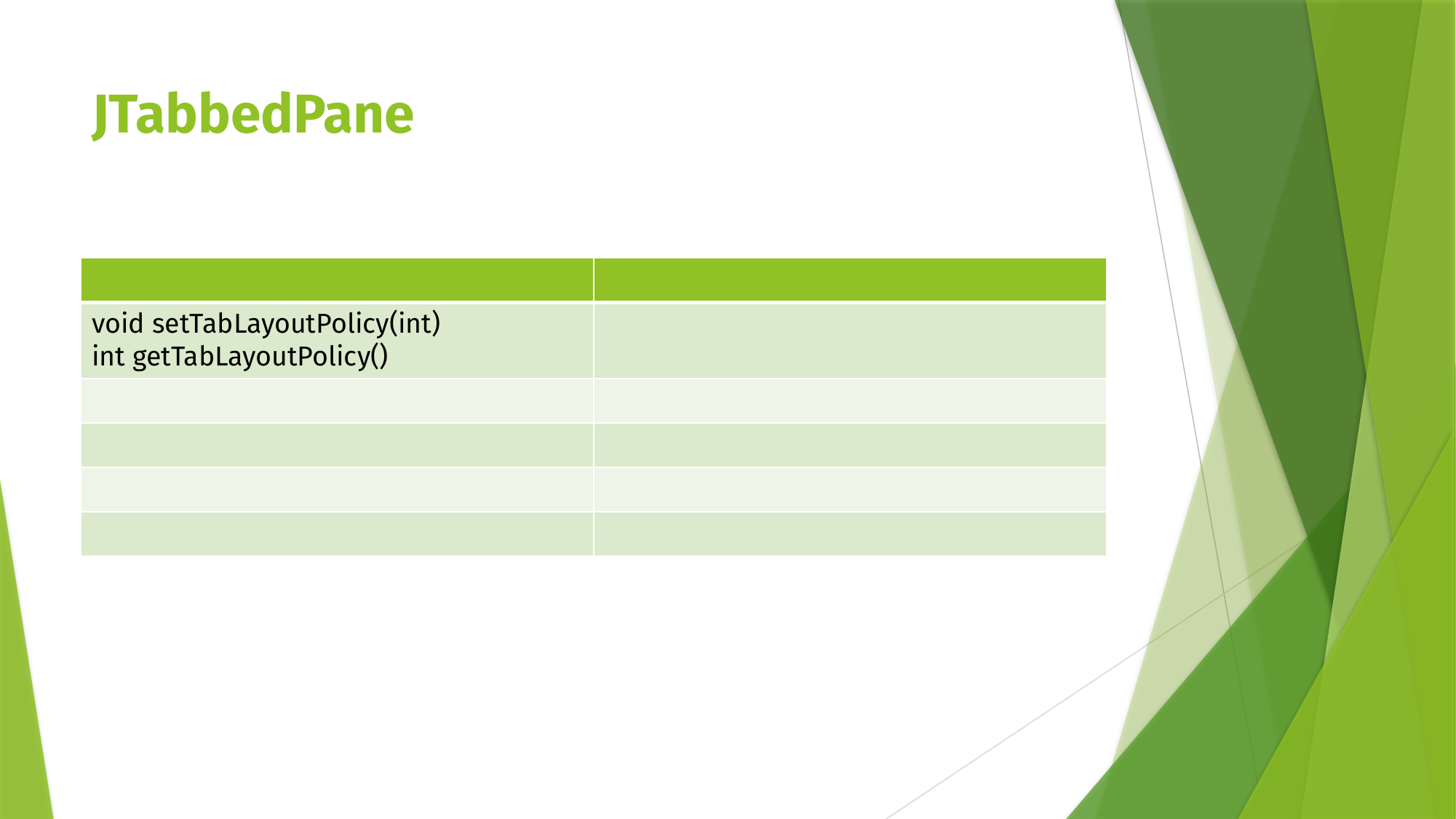

# JTabbedPane
|  |  |
| --- | --- |
| void setTabLayoutPolicy(int) int getTabLayoutPolicy() |  |
|  |  |
|  |  |
|  |  |
|  |  |